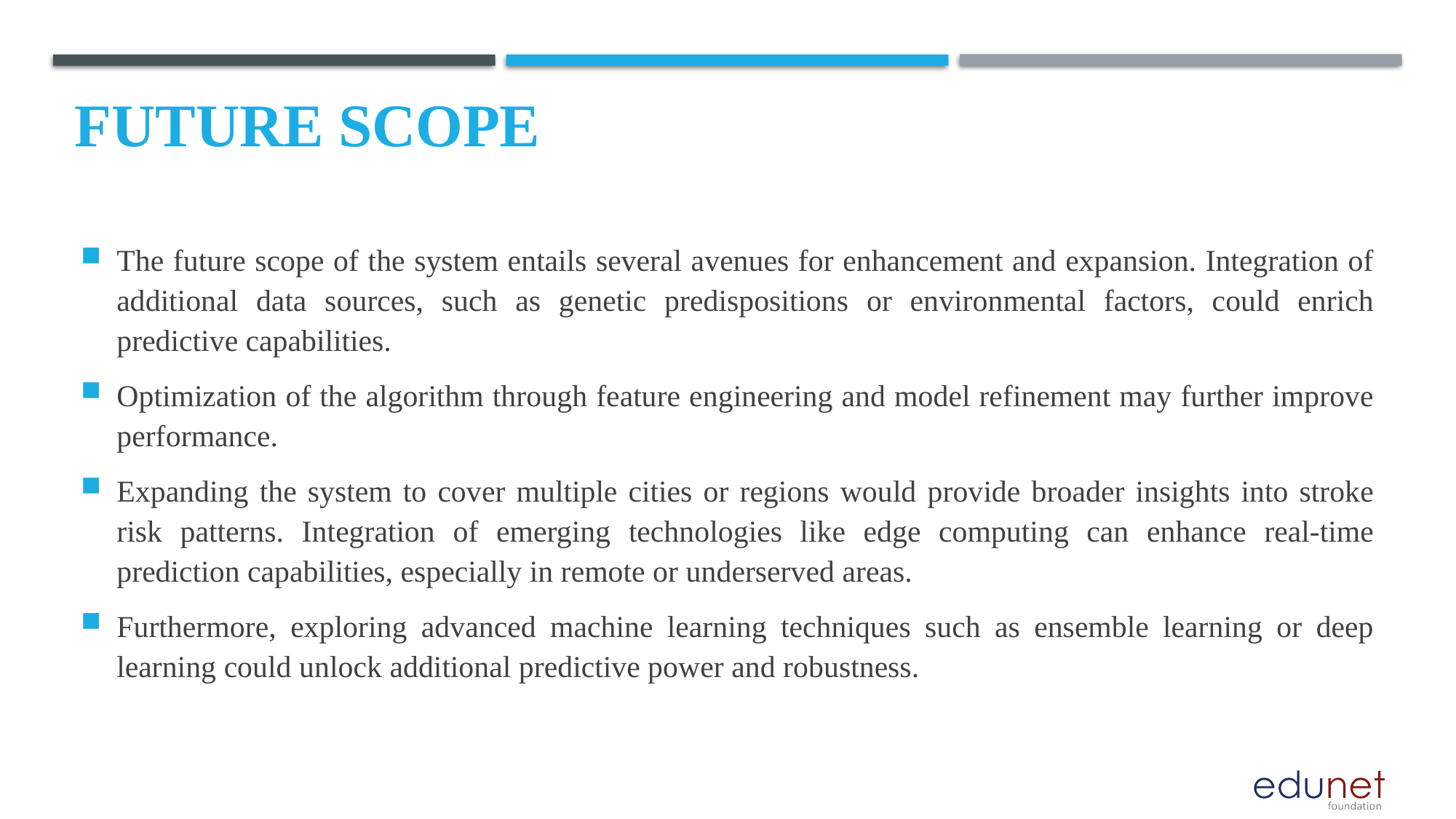

Future scope

The future scope of the system entails several avenues for enhancement and expansion. Integration of additional data sources, such as genetic predispositions or environmental factors, could enrich predictive capabilities.
Optimization of the algorithm through feature engineering and model refinement may further improve performance.
Expanding the system to cover multiple cities or regions would provide broader insights into stroke risk patterns. Integration of emerging technologies like edge computing can enhance real-time prediction capabilities, especially in remote or underserved areas.
Furthermore, exploring advanced machine learning techniques such as ensemble learning or deep learning could unlock additional predictive power and robustness.